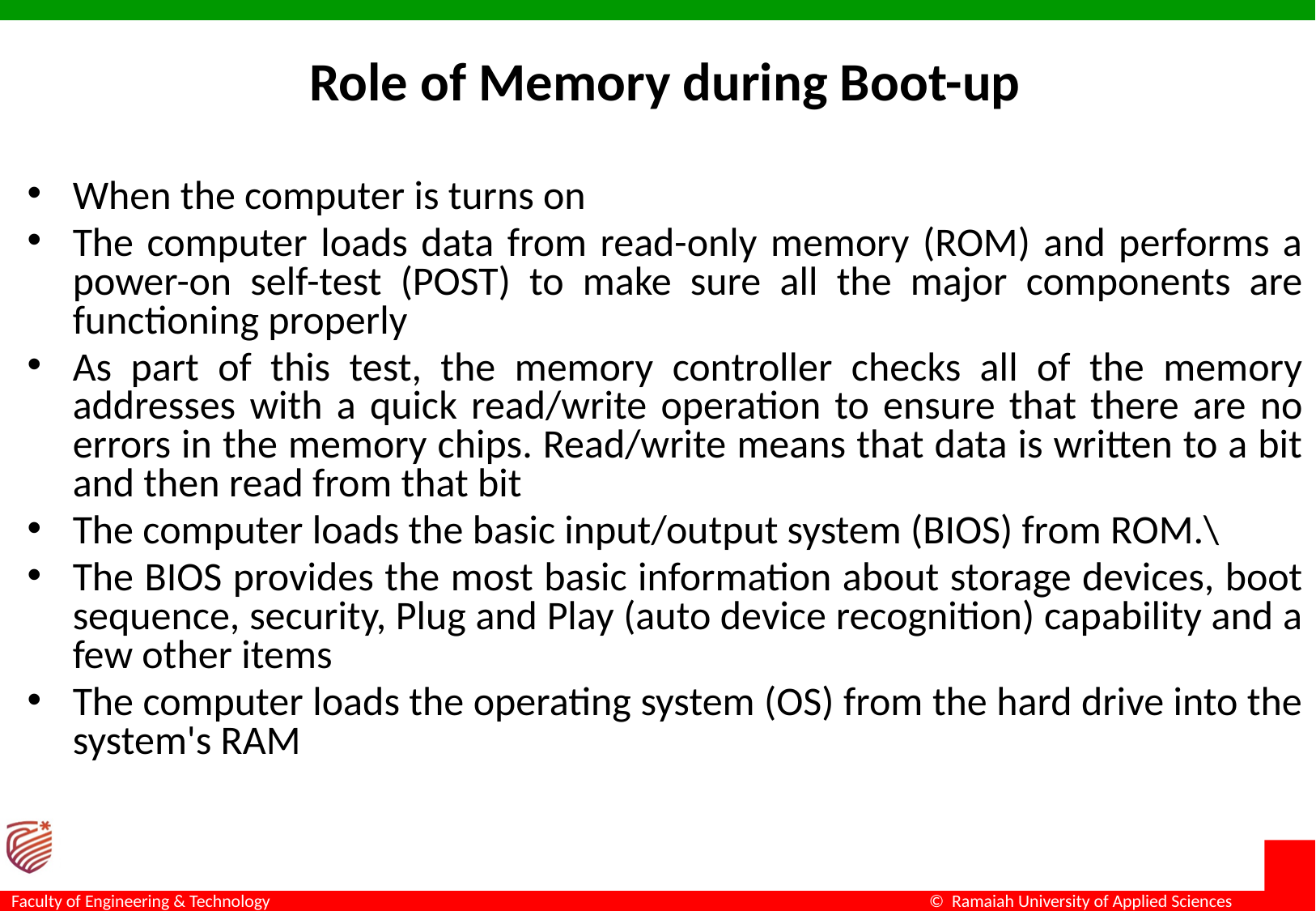

Role of Memory during Boot-up
When the computer is turns on
The computer loads data from read-only memory (ROM) and performs a power-on self-test (POST) to make sure all the major components are functioning properly
As part of this test, the memory controller checks all of the memory addresses with a quick read/write operation to ensure that there are no errors in the memory chips. Read/write means that data is written to a bit and then read from that bit
The computer loads the basic input/output system (BIOS) from ROM.\
The BIOS provides the most basic information about storage devices, boot sequence, security, Plug and Play (auto device recognition) capability and a few other items
The computer loads the operating system (OS) from the hard drive into the system's RAM